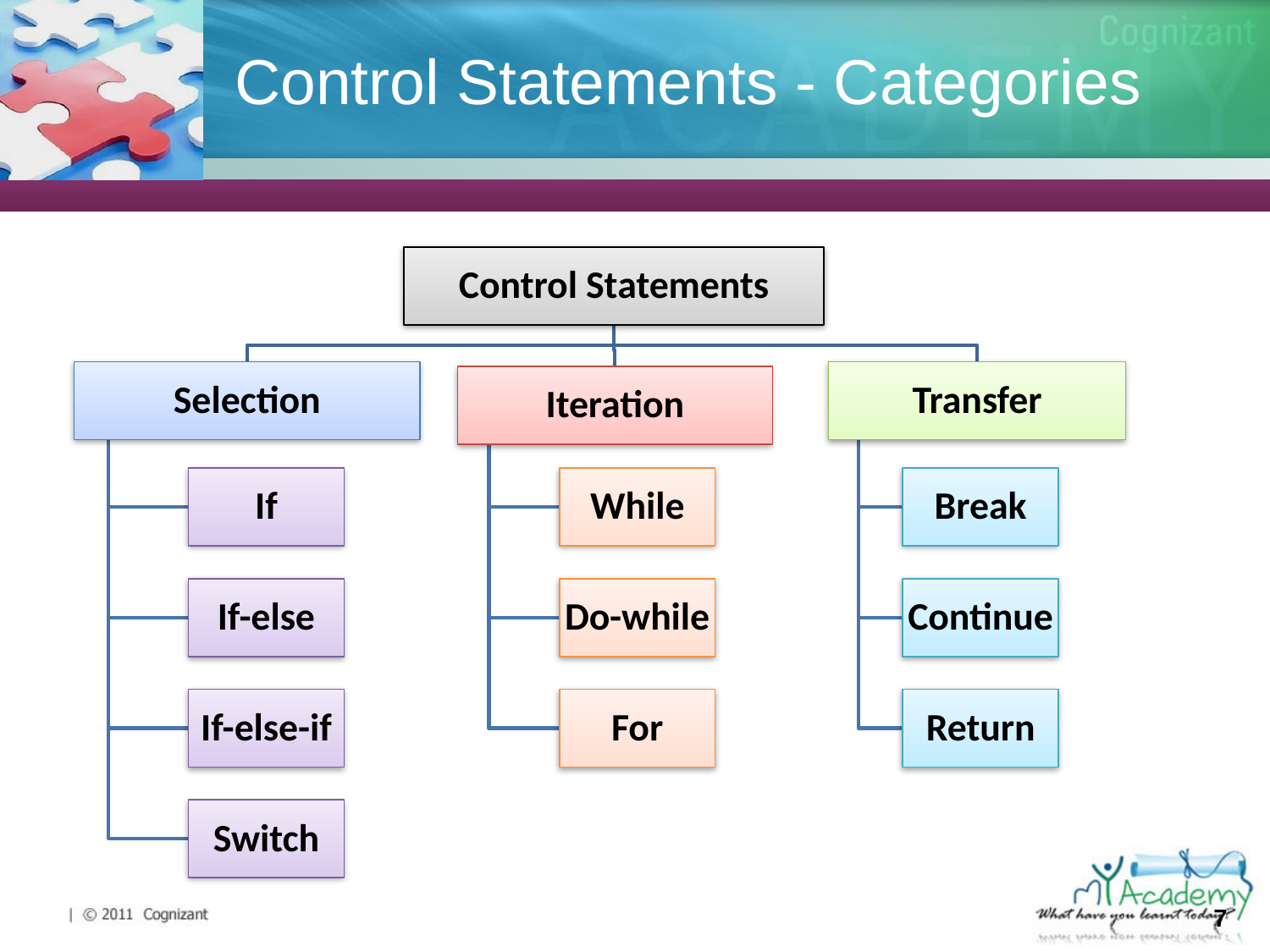

# Control Statements - Categories

Control Statements
Selection
If
If-else
If-else-if
Switch
Iteration
While
Do-while
For
Transfer
Break
Continue
Return

7